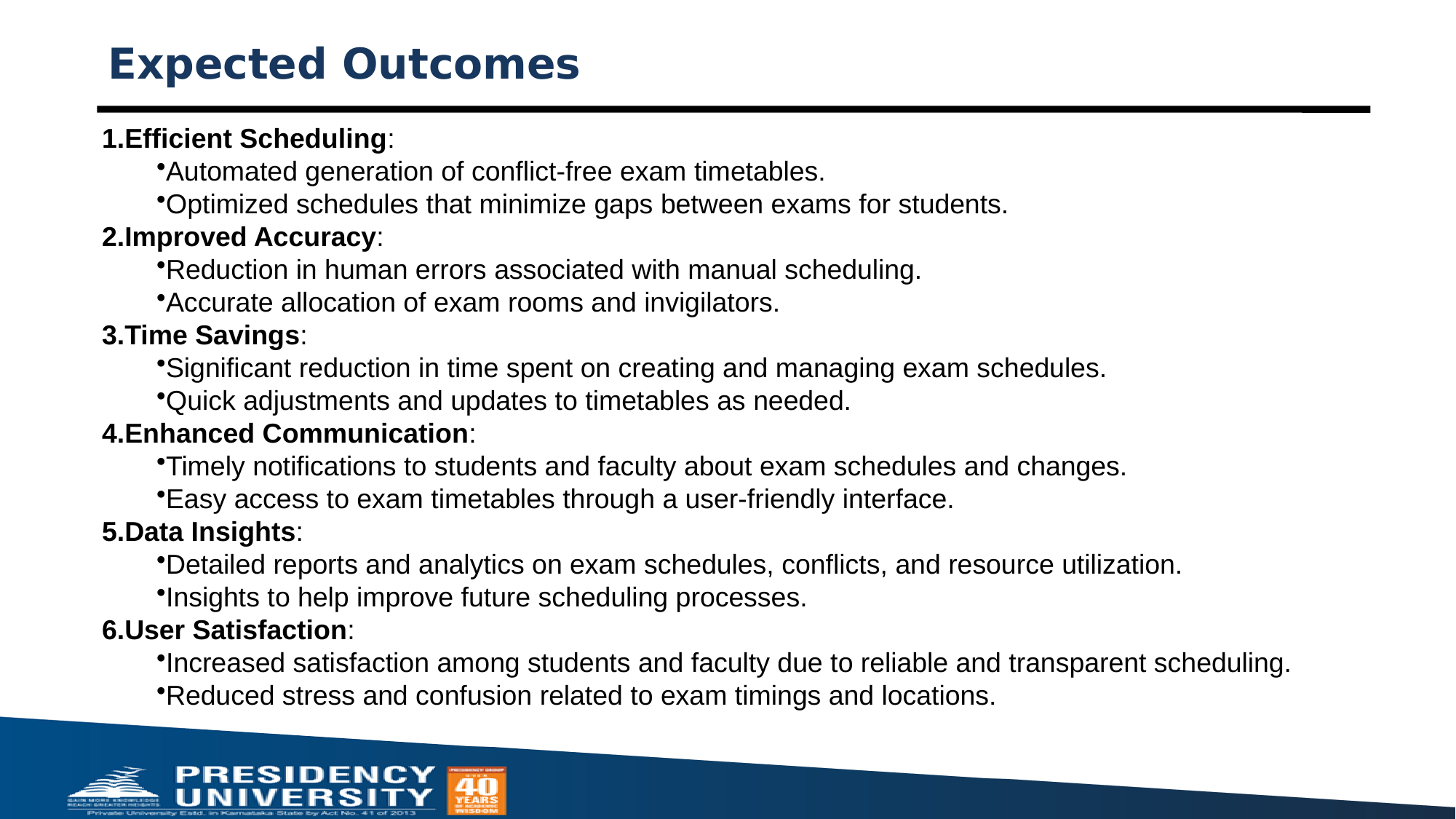

# Expected Outcomes

Efficient Scheduling:
Automated generation of conflict-free exam timetables.
Optimized schedules that minimize gaps between exams for students.
Improved Accuracy:
Reduction in human errors associated with manual scheduling.
Accurate allocation of exam rooms and invigilators.
Time Savings:
Significant reduction in time spent on creating and managing exam schedules.
Quick adjustments and updates to timetables as needed.
Enhanced Communication:
Timely notifications to students and faculty about exam schedules and changes.
Easy access to exam timetables through a user-friendly interface.
Data Insights:
Detailed reports and analytics on exam schedules, conflicts, and resource utilization.
Insights to help improve future scheduling processes.
User Satisfaction:
Increased satisfaction among students and faculty due to reliable and transparent scheduling.
Reduced stress and confusion related to exam timings and locations.